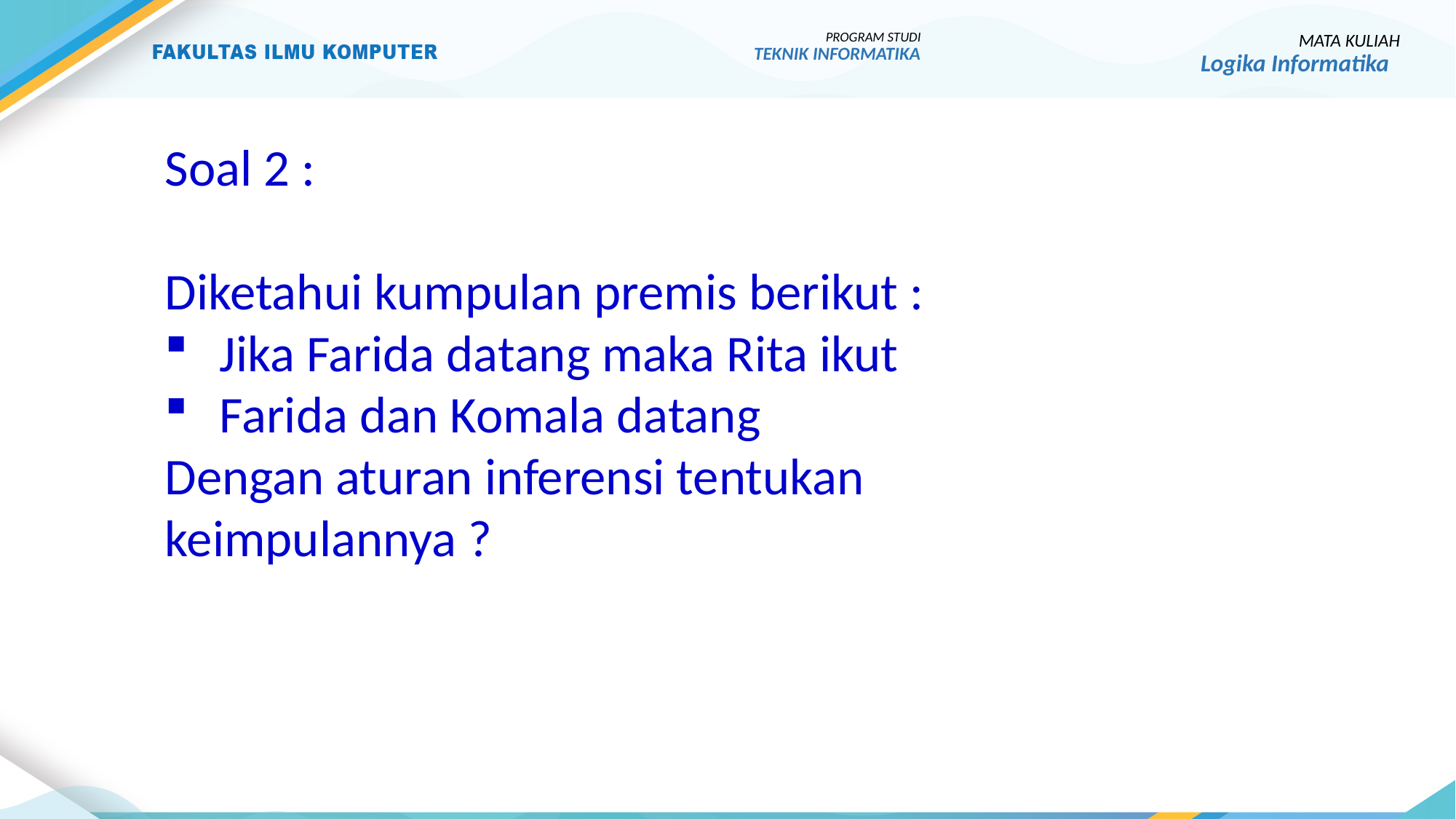

PROGRAM STUDI
TEKNIK INFORMATIKA
MATA KULIAH
Logika Informatika
Soal 2 :

Diketahui kumpulan premis berikut :
Jika Farida datang maka Rita ikut
Farida dan Komala datang
Dengan aturan inferensi tentukan
keimpulannya ?